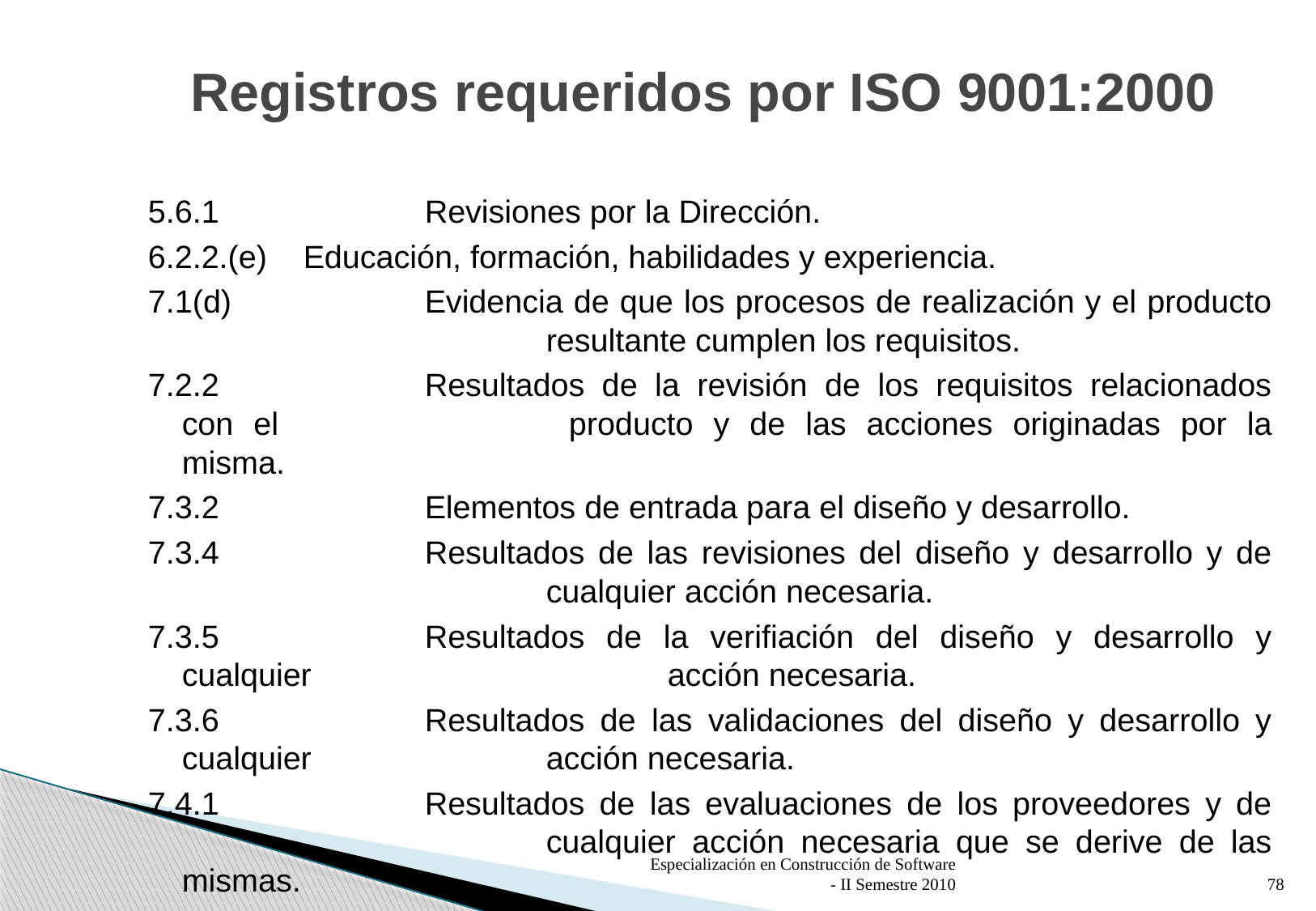

# Registros requeridos por ISO 9001:2000
5.6.1		Revisiones por la Dirección.
6.2.2.(e)	Educación, formación, habilidades y experiencia.
7.1(d)		Evidencia de que los procesos de realización y el producto 			resultante cumplen los requisitos.
7.2.2		Resultados de la revisión de los requisitos relacionados con el 			producto y de las acciones originadas por la misma.
7.3.2		Elementos de entrada para el diseño y desarrollo.
7.3.4		Resultados de las revisiones del diseño y desarrollo y de 			cualquier acción necesaria.
7.3.5		Resultados de la verifiación del diseño y desarrollo y cualquier 			acción necesaria.
7.3.6		Resultados de las validaciones del diseño y desarrollo y cualquier 		acción necesaria.
7.4.1		Resultados de las evaluaciones de los proveedores y de 			cualquier acción necesaria que se derive de las mismas.
Especialización en Construcción de Software - II Semestre 2010
78